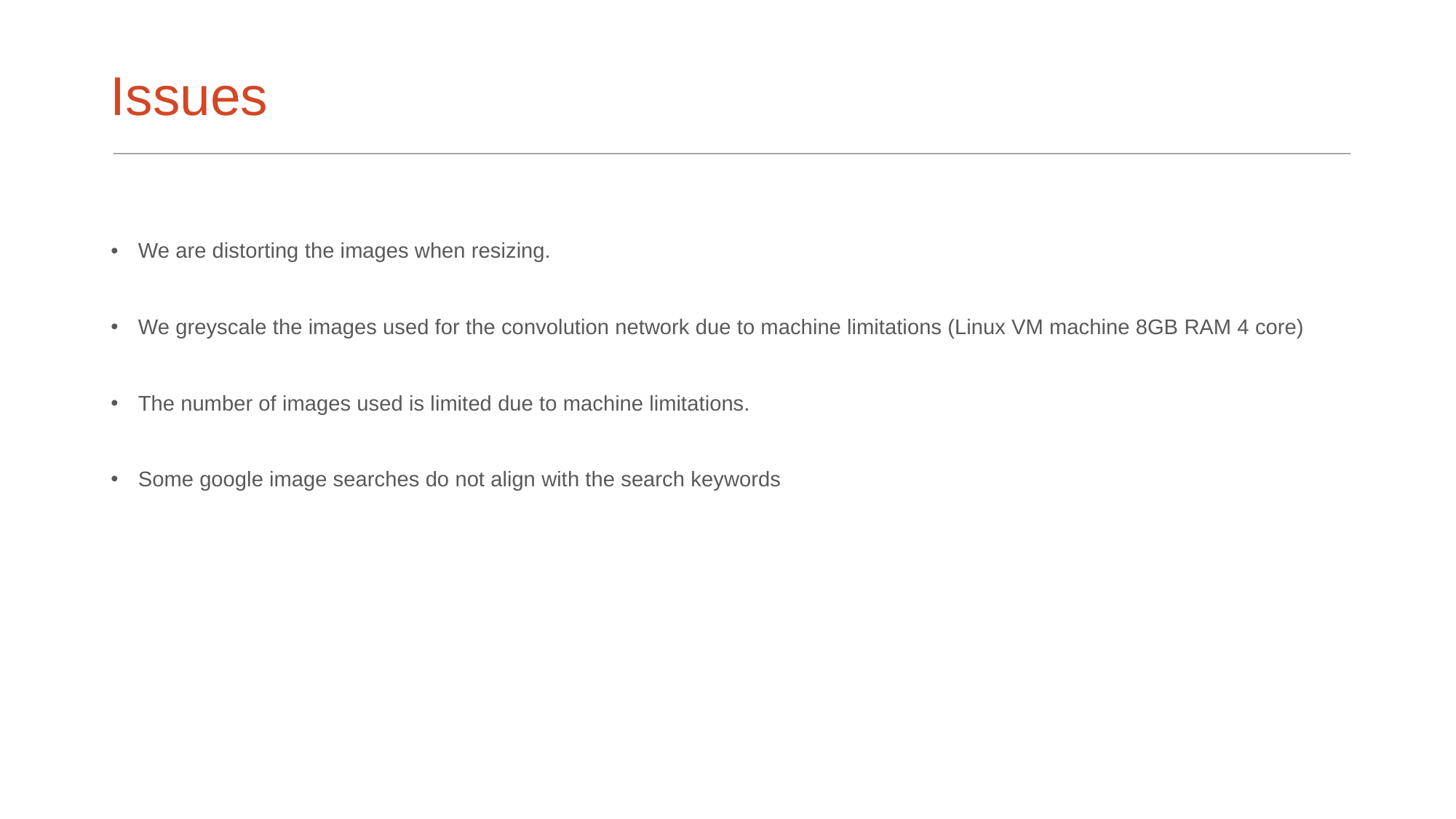

# Issues

We are distorting the images when resizing.

We greyscale the images used for the convolution network due to machine limitations (Linux VM machine 8GB RAM 4 core)

The number of images used is limited due to machine limitations.

Some google image searches do not align with the search keywords